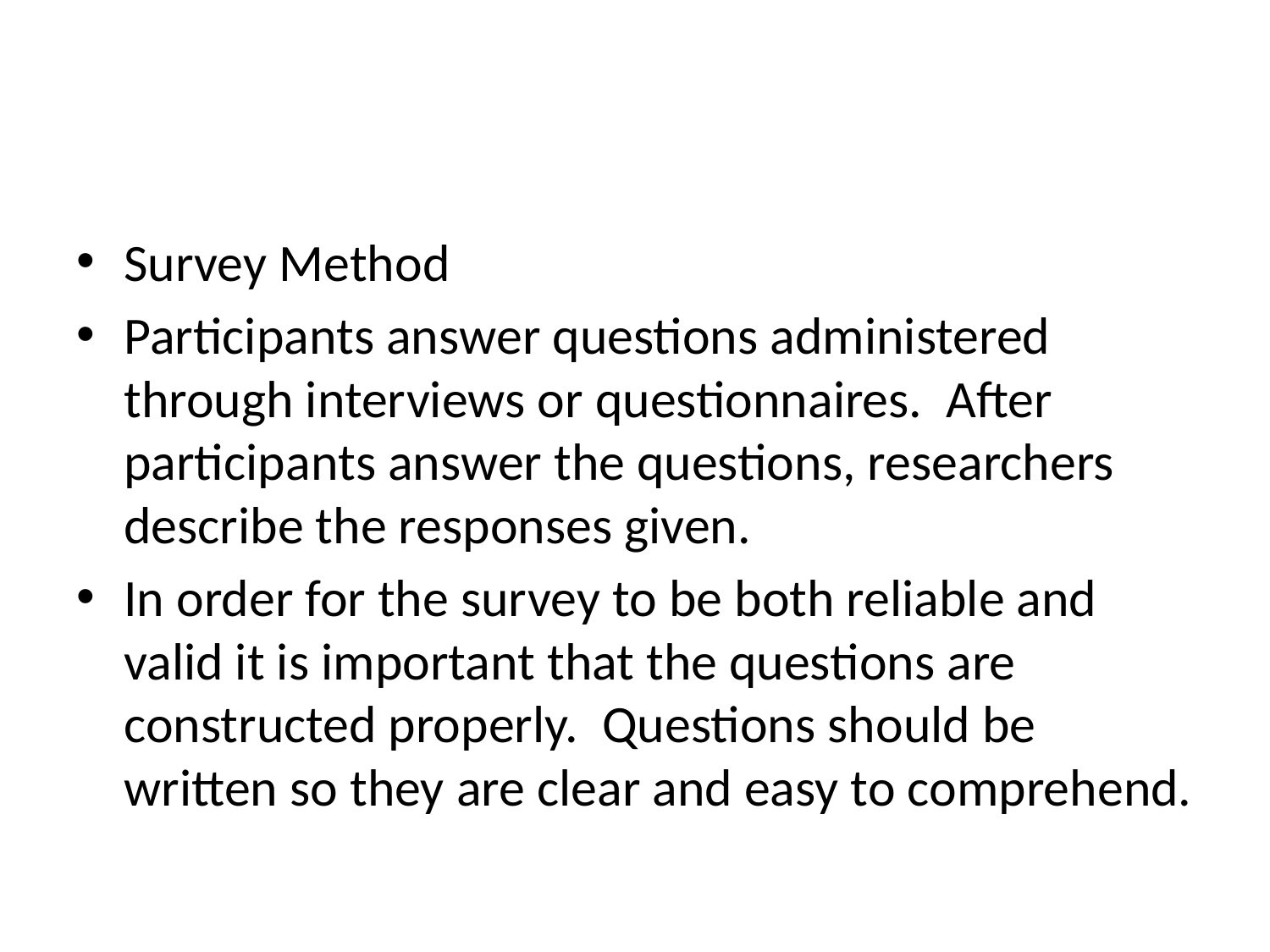

#
Survey Method
Participants answer questions administered through interviews or questionnaires.  After participants answer the questions, researchers describe the responses given.
In order for the survey to be both reliable and valid it is important that the questions are constructed properly.  Questions should be written so they are clear and easy to comprehend.